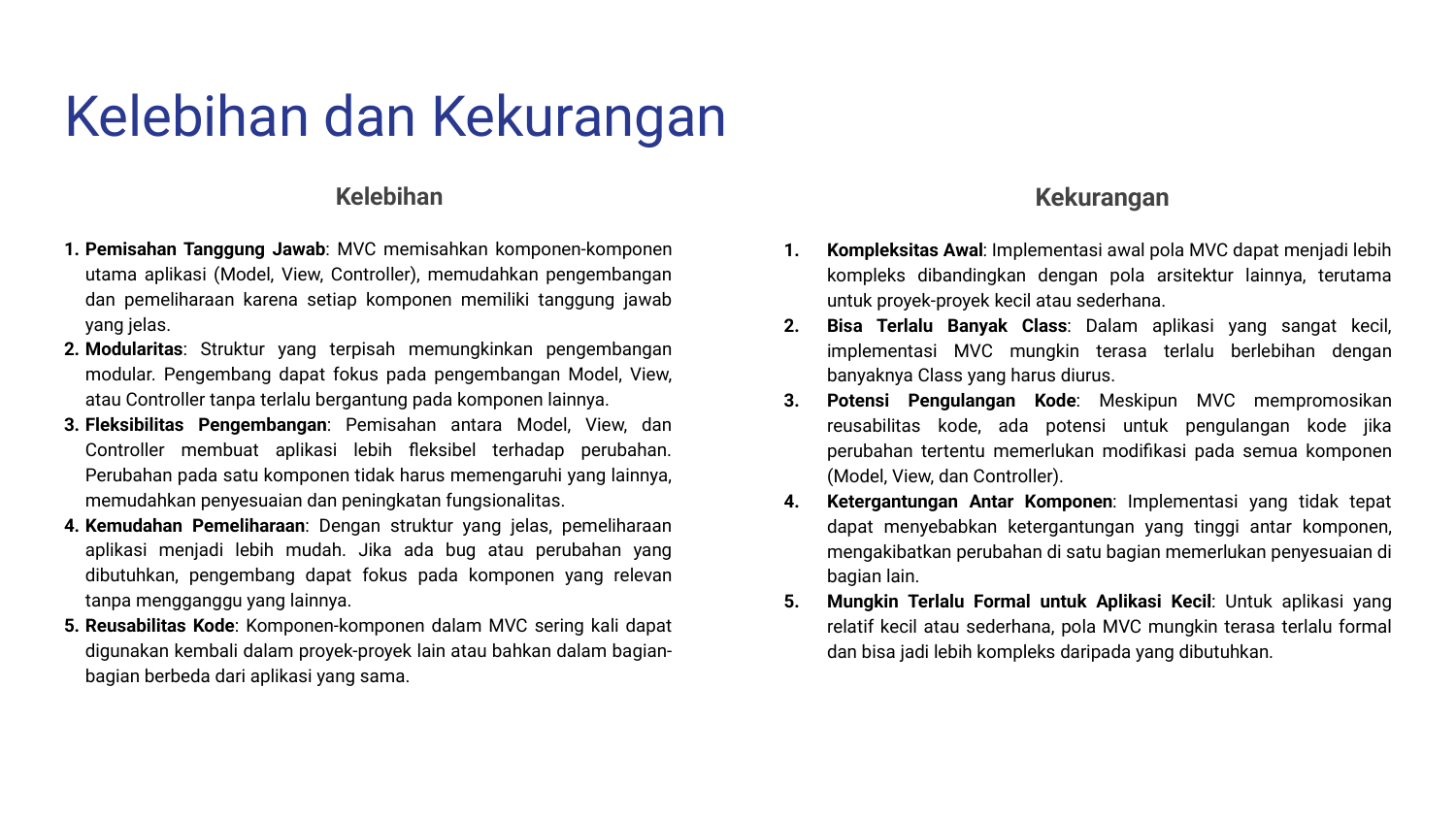

# Kelebihan dan Kekurangan
Kelebihan
Pemisahan Tanggung Jawab: MVC memisahkan komponen-komponen utama aplikasi (Model, View, Controller), memudahkan pengembangan dan pemeliharaan karena setiap komponen memiliki tanggung jawab yang jelas.
Modularitas: Struktur yang terpisah memungkinkan pengembangan modular. Pengembang dapat fokus pada pengembangan Model, View, atau Controller tanpa terlalu bergantung pada komponen lainnya.
Fleksibilitas Pengembangan: Pemisahan antara Model, View, dan Controller membuat aplikasi lebih fleksibel terhadap perubahan. Perubahan pada satu komponen tidak harus memengaruhi yang lainnya, memudahkan penyesuaian dan peningkatan fungsionalitas.
Kemudahan Pemeliharaan: Dengan struktur yang jelas, pemeliharaan aplikasi menjadi lebih mudah. Jika ada bug atau perubahan yang dibutuhkan, pengembang dapat fokus pada komponen yang relevan tanpa mengganggu yang lainnya.
Reusabilitas Kode: Komponen-komponen dalam MVC sering kali dapat digunakan kembali dalam proyek-proyek lain atau bahkan dalam bagian-bagian berbeda dari aplikasi yang sama.
Kekurangan
Kompleksitas Awal: Implementasi awal pola MVC dapat menjadi lebih kompleks dibandingkan dengan pola arsitektur lainnya, terutama untuk proyek-proyek kecil atau sederhana.
Bisa Terlalu Banyak Class: Dalam aplikasi yang sangat kecil, implementasi MVC mungkin terasa terlalu berlebihan dengan banyaknya Class yang harus diurus.
Potensi Pengulangan Kode: Meskipun MVC mempromosikan reusabilitas kode, ada potensi untuk pengulangan kode jika perubahan tertentu memerlukan modifikasi pada semua komponen (Model, View, dan Controller).
Ketergantungan Antar Komponen: Implementasi yang tidak tepat dapat menyebabkan ketergantungan yang tinggi antar komponen, mengakibatkan perubahan di satu bagian memerlukan penyesuaian di bagian lain.
Mungkin Terlalu Formal untuk Aplikasi Kecil: Untuk aplikasi yang relatif kecil atau sederhana, pola MVC mungkin terasa terlalu formal dan bisa jadi lebih kompleks daripada yang dibutuhkan.